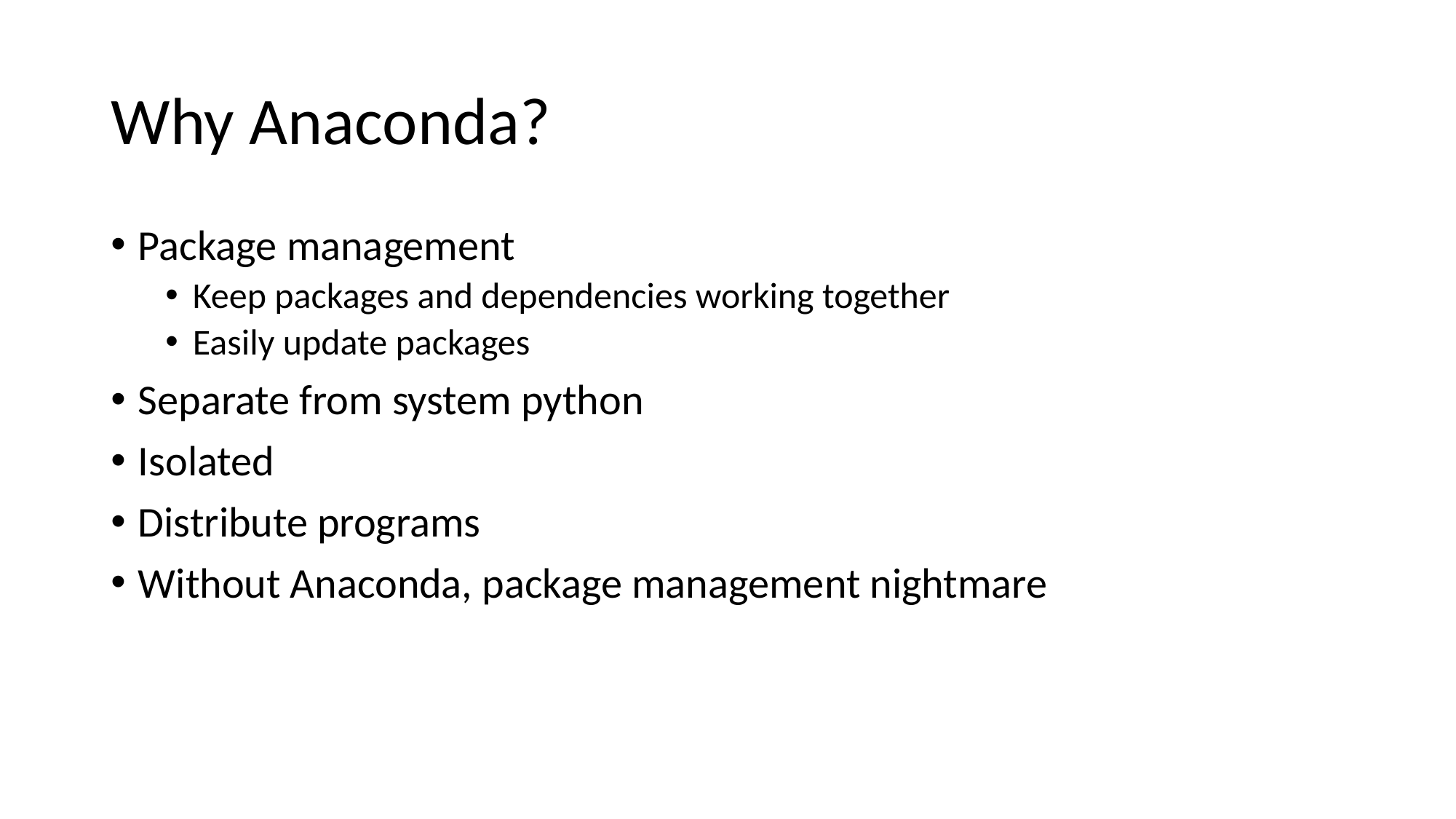

# Why Anaconda?
Package management
Keep packages and dependencies working together
Easily update packages
Separate from system python
Isolated
Distribute programs
Without Anaconda, package management nightmare